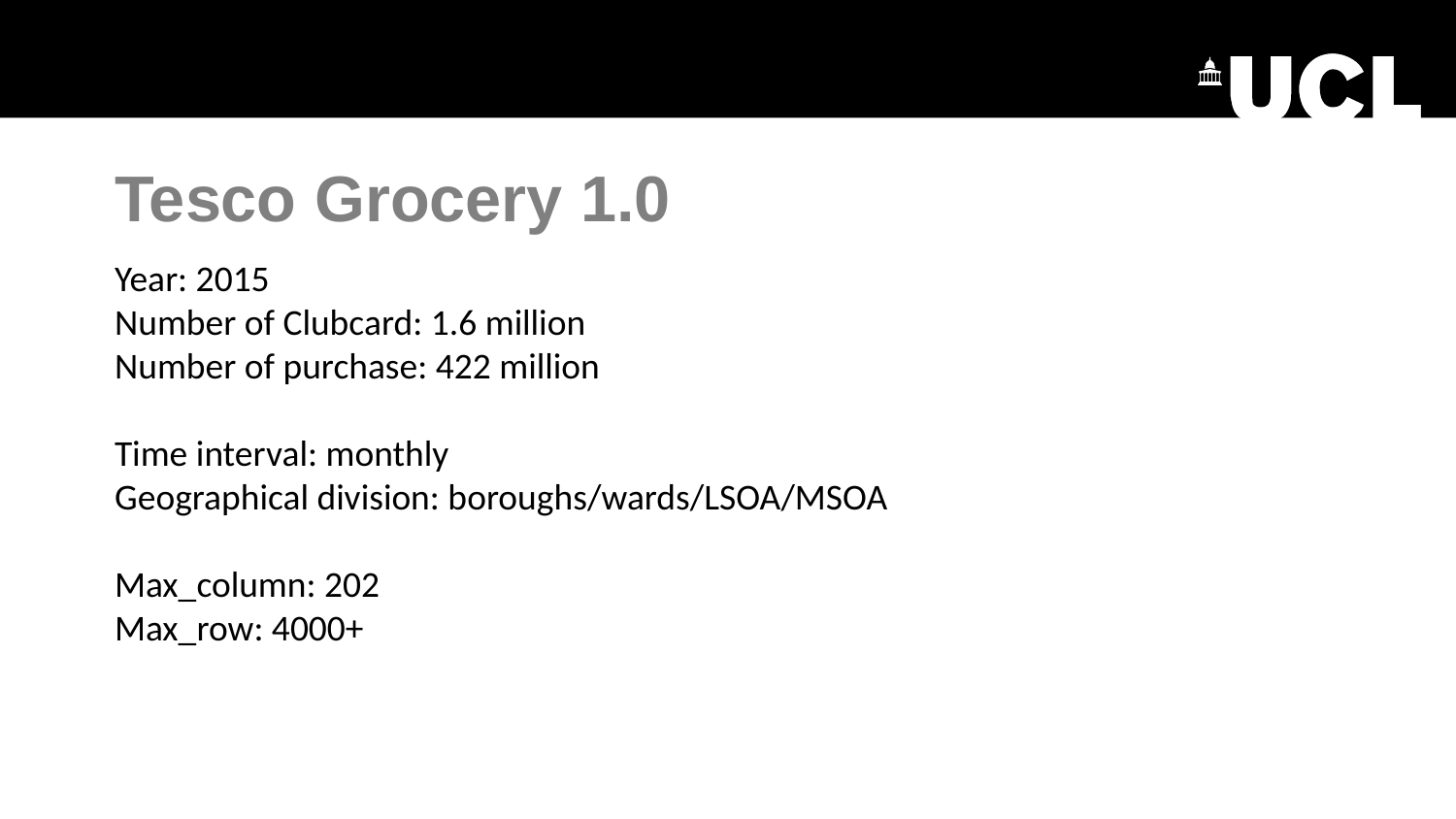

Tesco Grocery 1.0
Year: 2015
Number of Clubcard: 1.6 million
Number of purchase: 422 million

Time interval: monthly
Geographical division: boroughs/wards/LSOA/MSOA

Max_column: 202
Max_row: 4000+